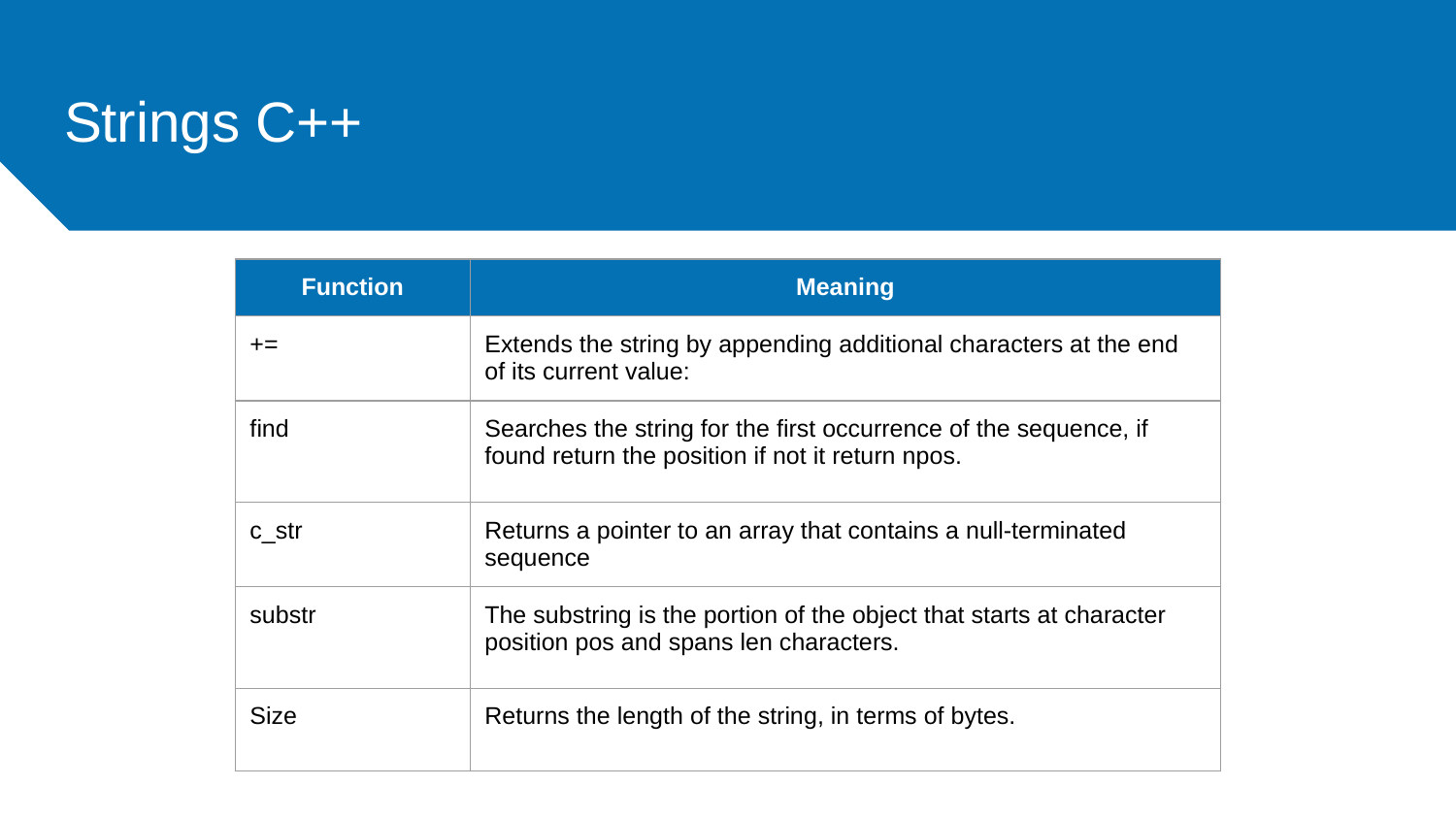

# Strings C++
| Function | Meaning |
| --- | --- |
| += | Extends the string by appending additional characters at the end of its current value: |
| find | Searches the string for the first occurrence of the sequence, if found return the position if not it return npos. |
| c\_str | Returns a pointer to an array that contains a null-terminated sequence |
| substr | The substring is the portion of the object that starts at character position pos and spans len characters. |
| Size | Returns the length of the string, in terms of bytes. |